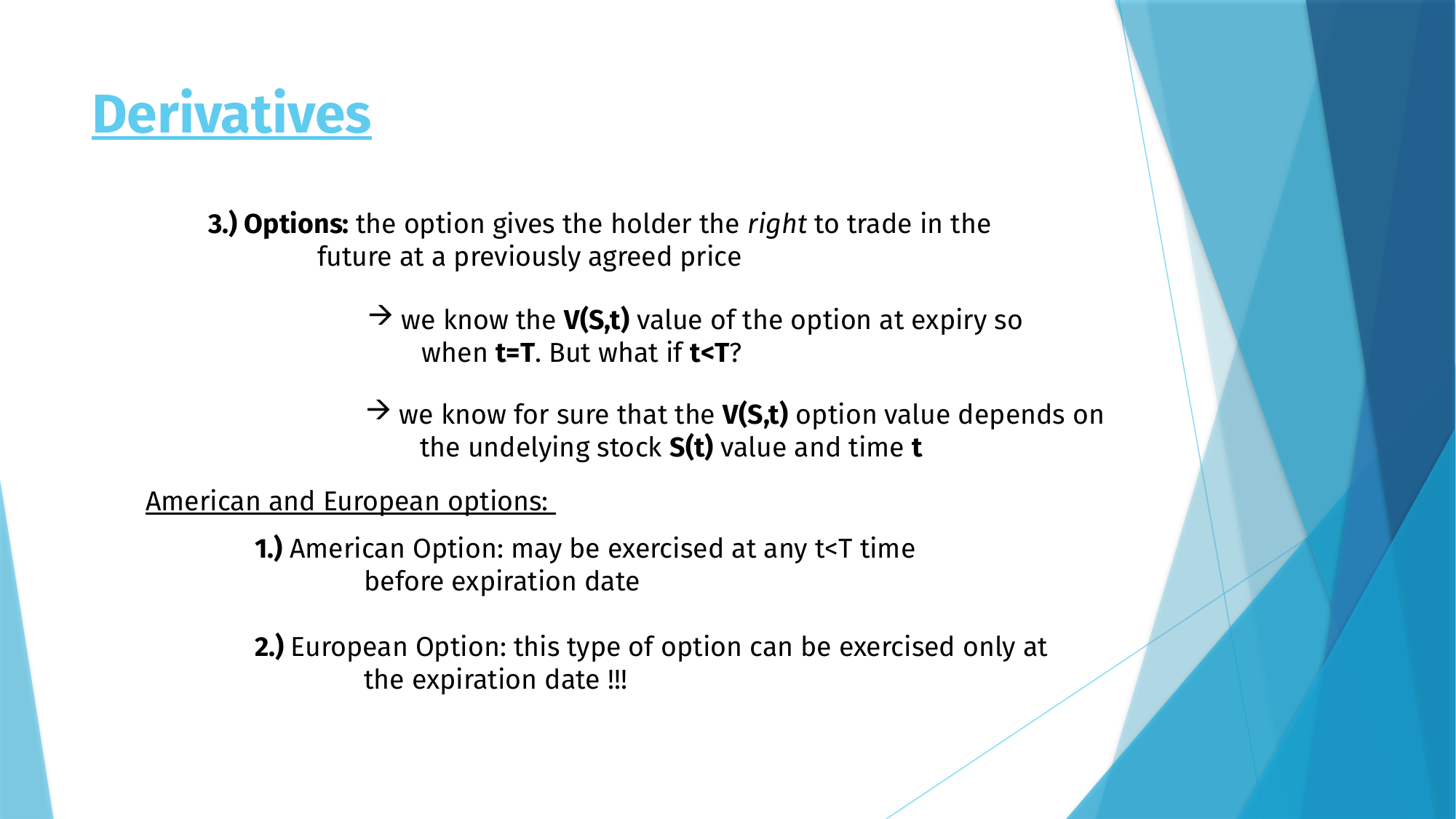

# Derivatives
3.) Options: the option gives the holder the right to trade in the
	future at a previously agreed price
we know the V(S,t) value of the option at expiry so
when t=T. But what if t<T?
we know for sure that the V(S,t) option value depends on
the undelying stock S(t) value and time t
American and European options:

1.) American Option: may be exercised at any t<T time
	before expiration date

2.) European Option: this type of option can be exercised only at
	the expiration date !!!